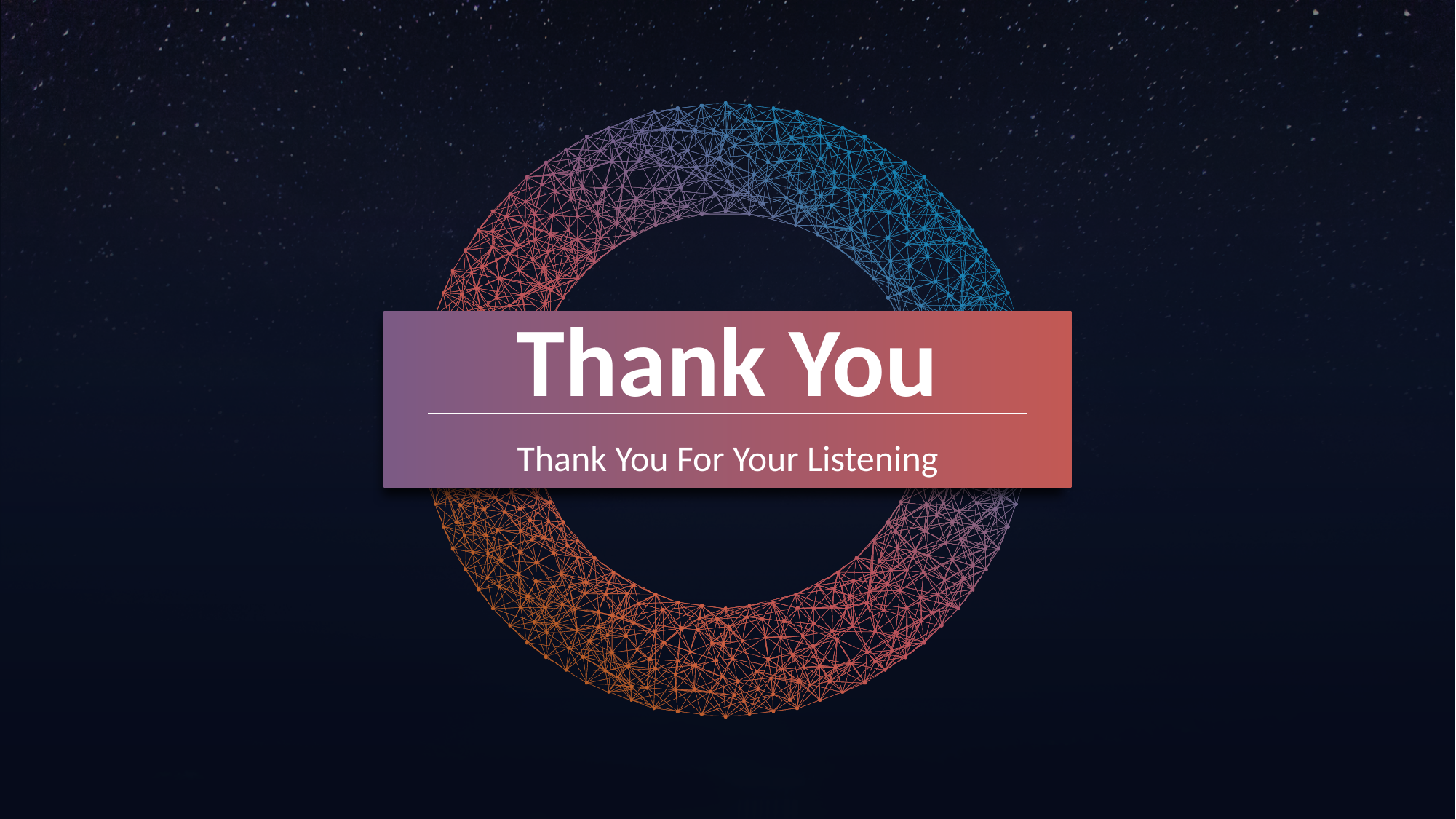

Thank You

Thank You For Your Listening